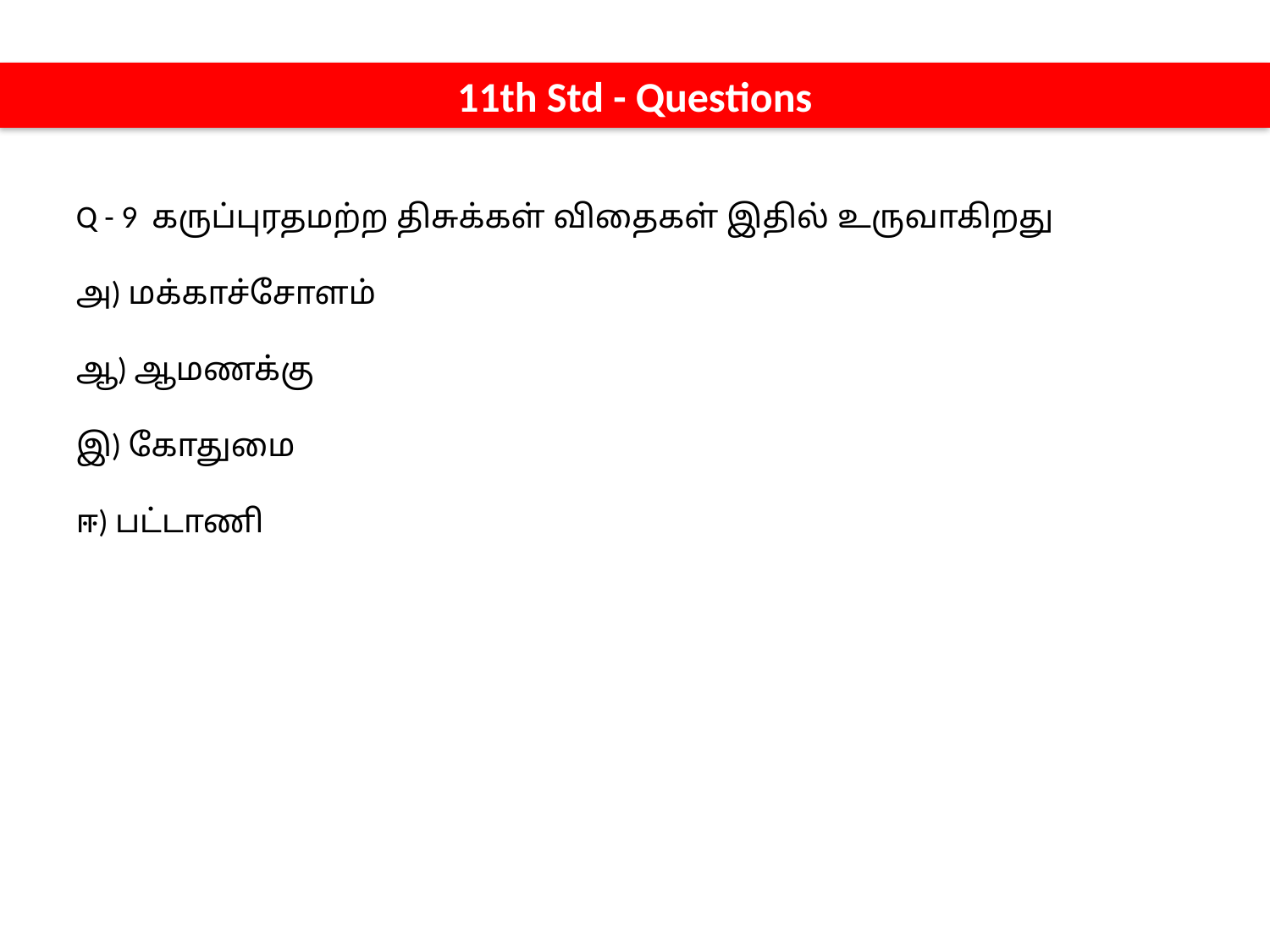

11th Std - Questions
Q - 9  கருப்புரதமற்ற திசுக்கள் விதைகள் இதில் உருவாகிறது

அ) மக்காச்சோளம்

ஆ) ஆமணக்கு

இ) கோதுமை

ஈ) பட்டாணி